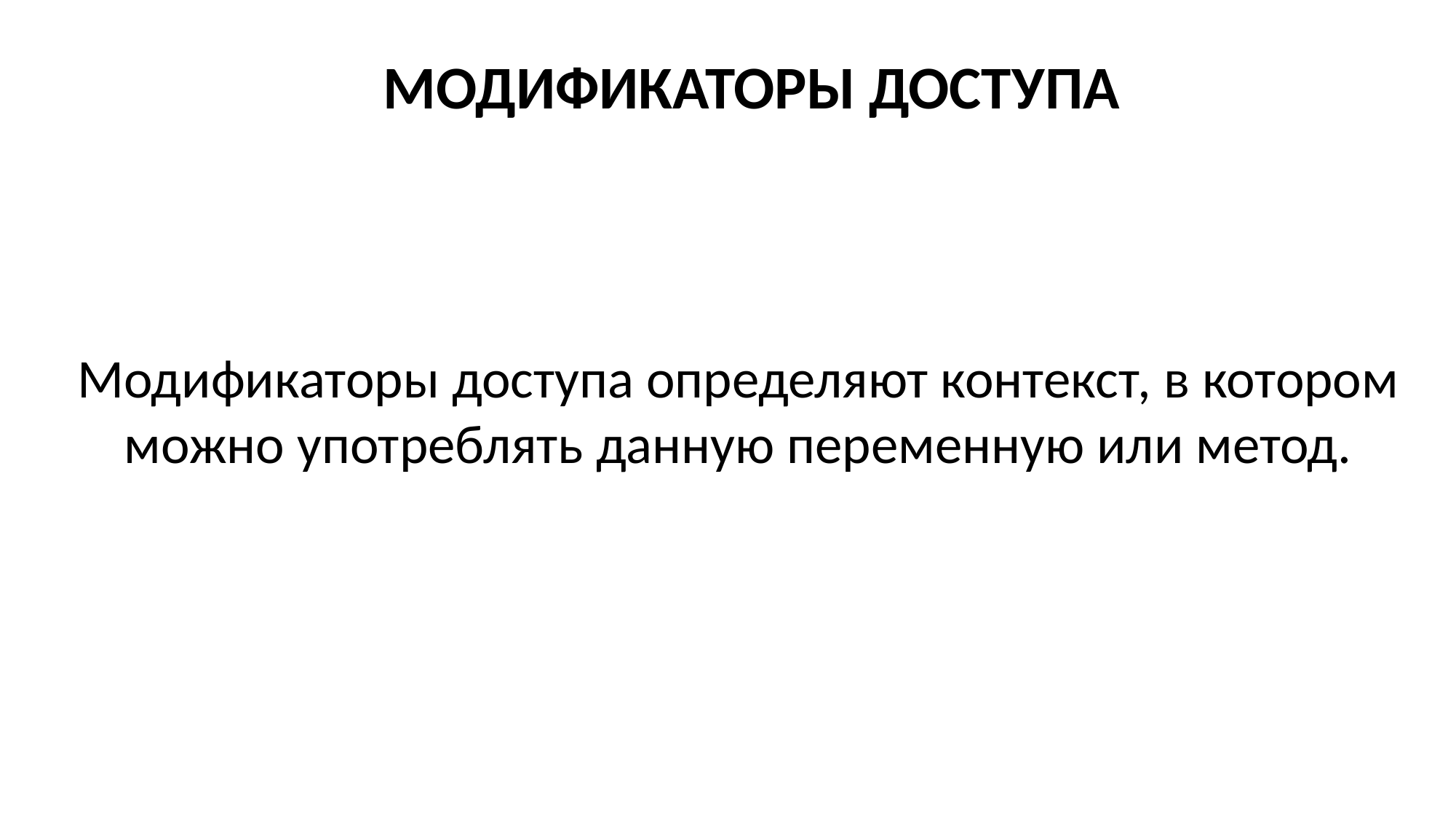

МОДИФИКАТОРЫ ДОСТУПА
Модификаторы доступа определяют контекст, в котором можно употреблять данную переменную или метод.